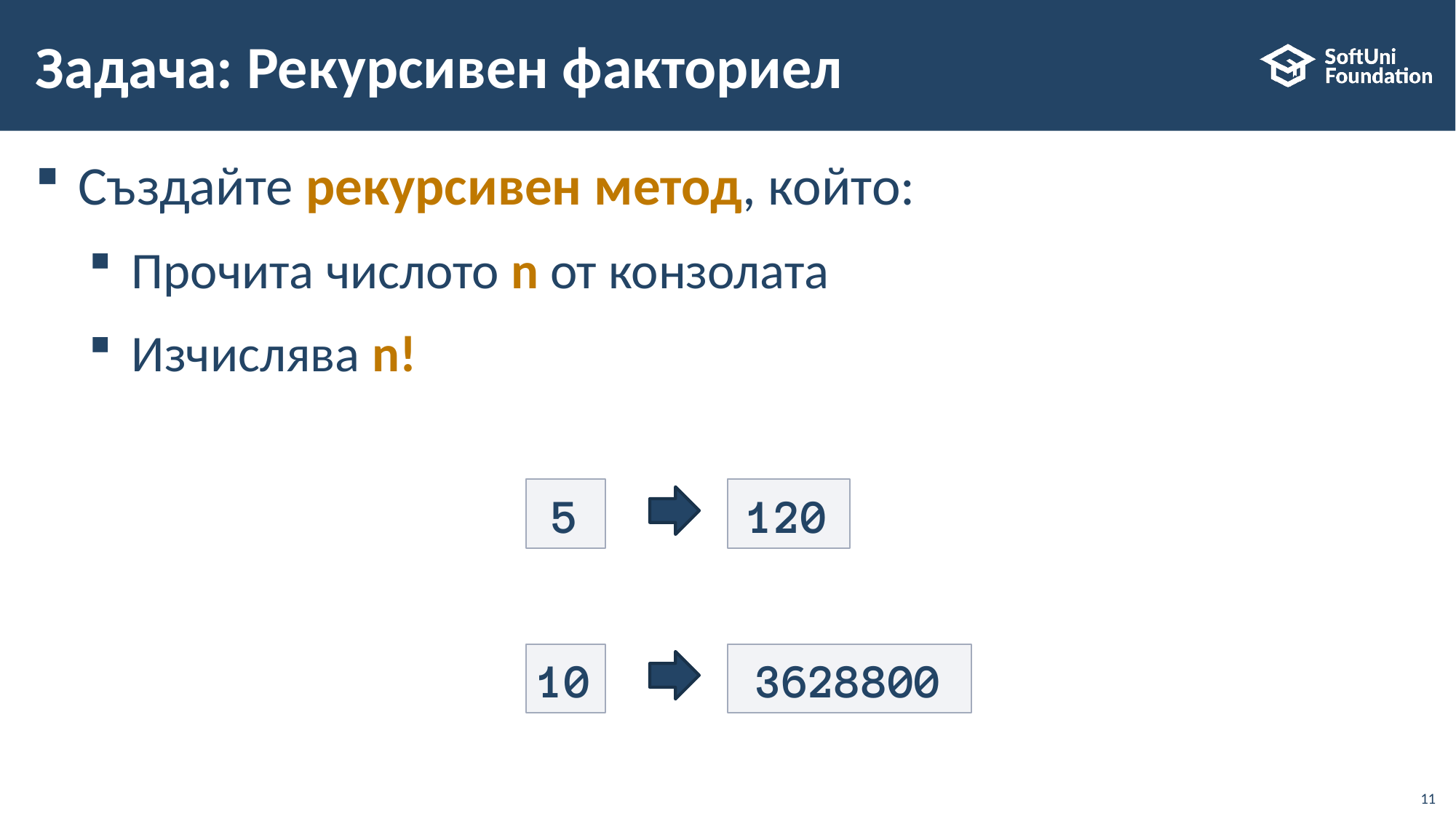

# Задача: Рекурсивен факториел
Създайте рекурсивен метод, който:
Прочита числото n от конзолата
Изчислява n!
5
120

10
3628800

11